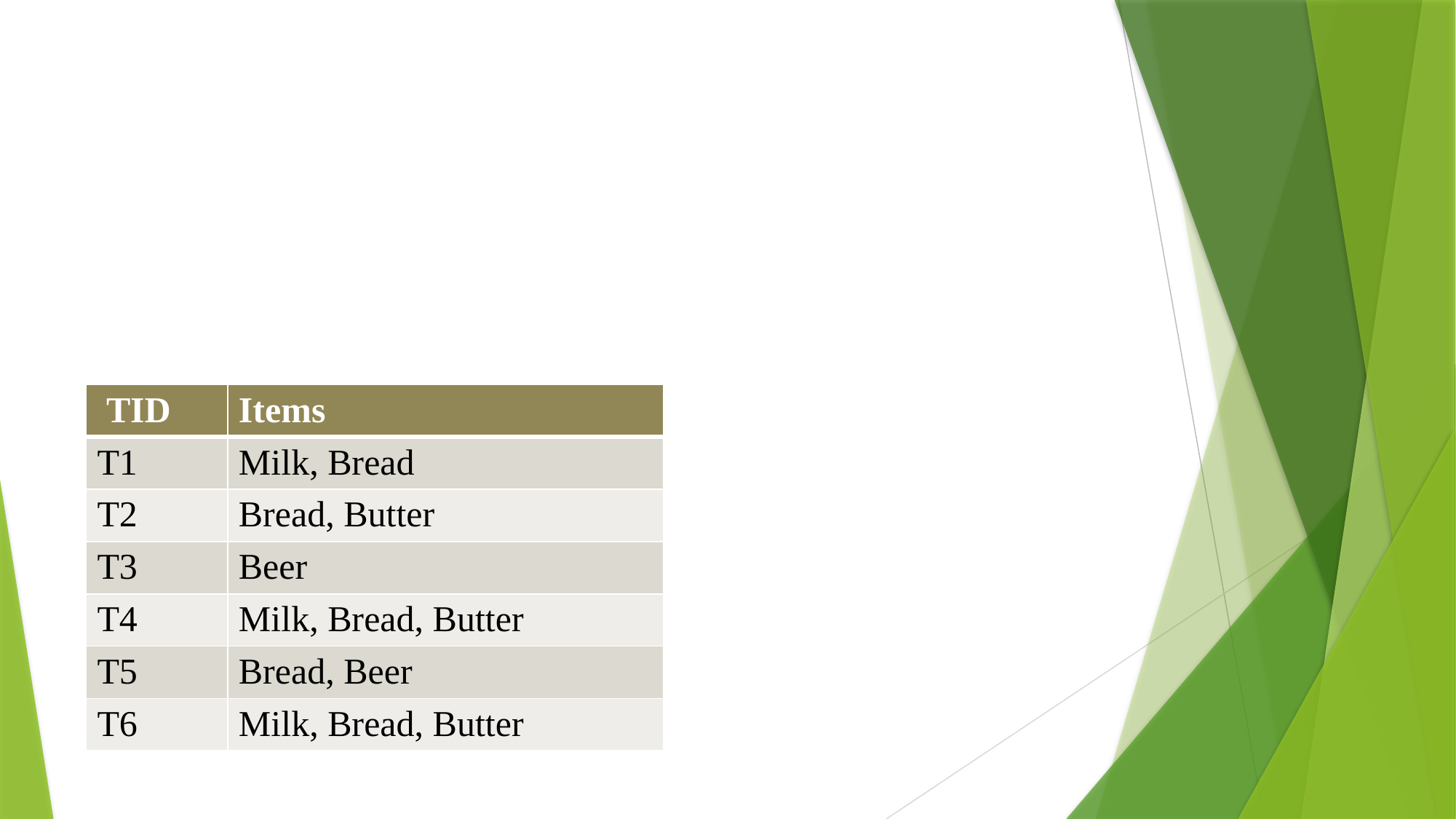

| TID | Items |
| --- | --- |
| T1 | Milk, Bread |
| T2 | Bread, Butter |
| T3 | Beer |
| T4 | Milk, Bread, Butter |
| T5 | Bread, Beer |
| T6 | Milk, Bread, Butter |